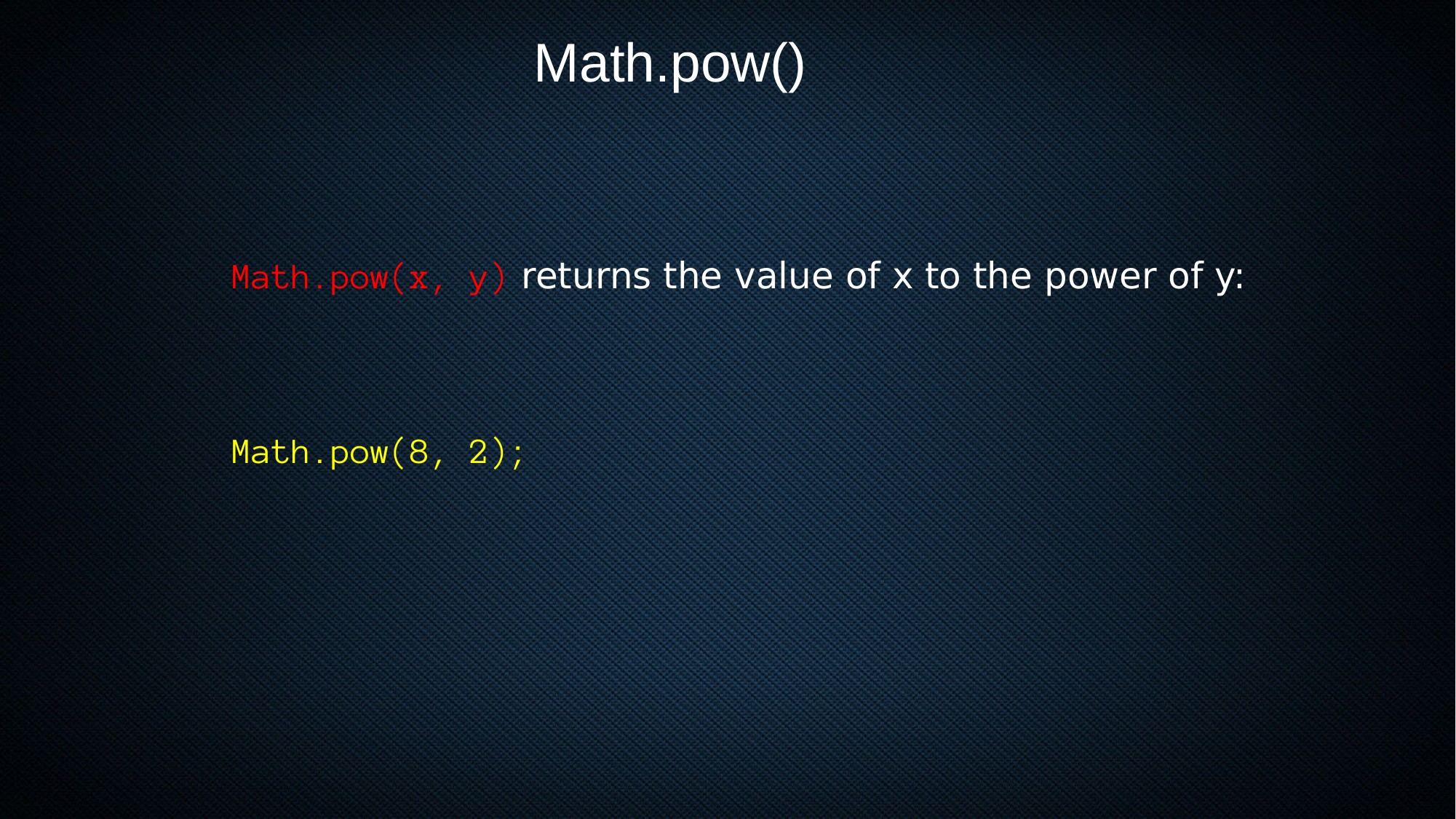

Math.pow()
Math.pow(x, y) returns the value of x to the power of y:

Math.pow(8, 2);